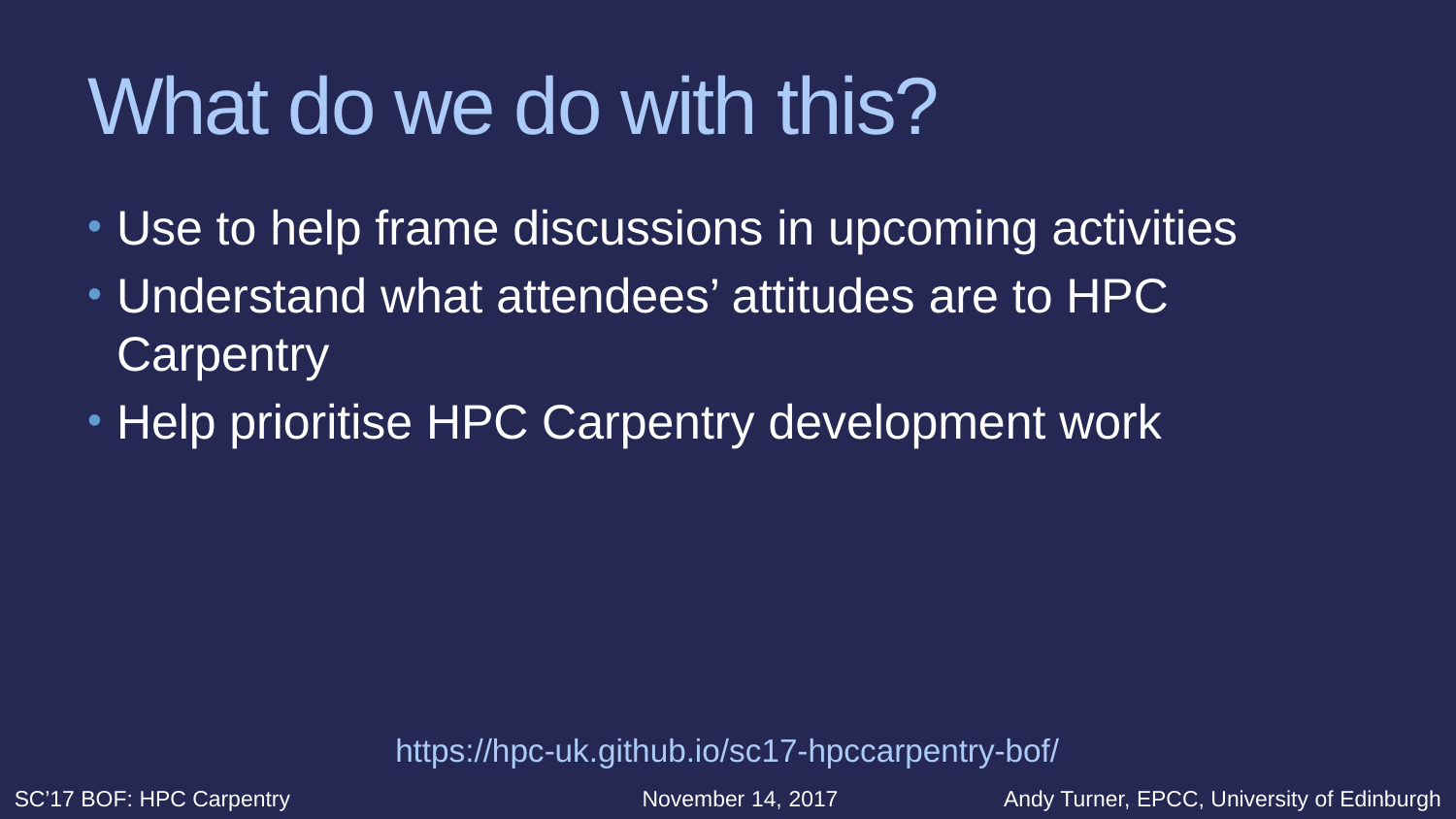

# What do we do with this?
Use to help frame discussions in upcoming activities
Understand what attendees’ attitudes are to HPC Carpentry
Help prioritise HPC Carpentry development work